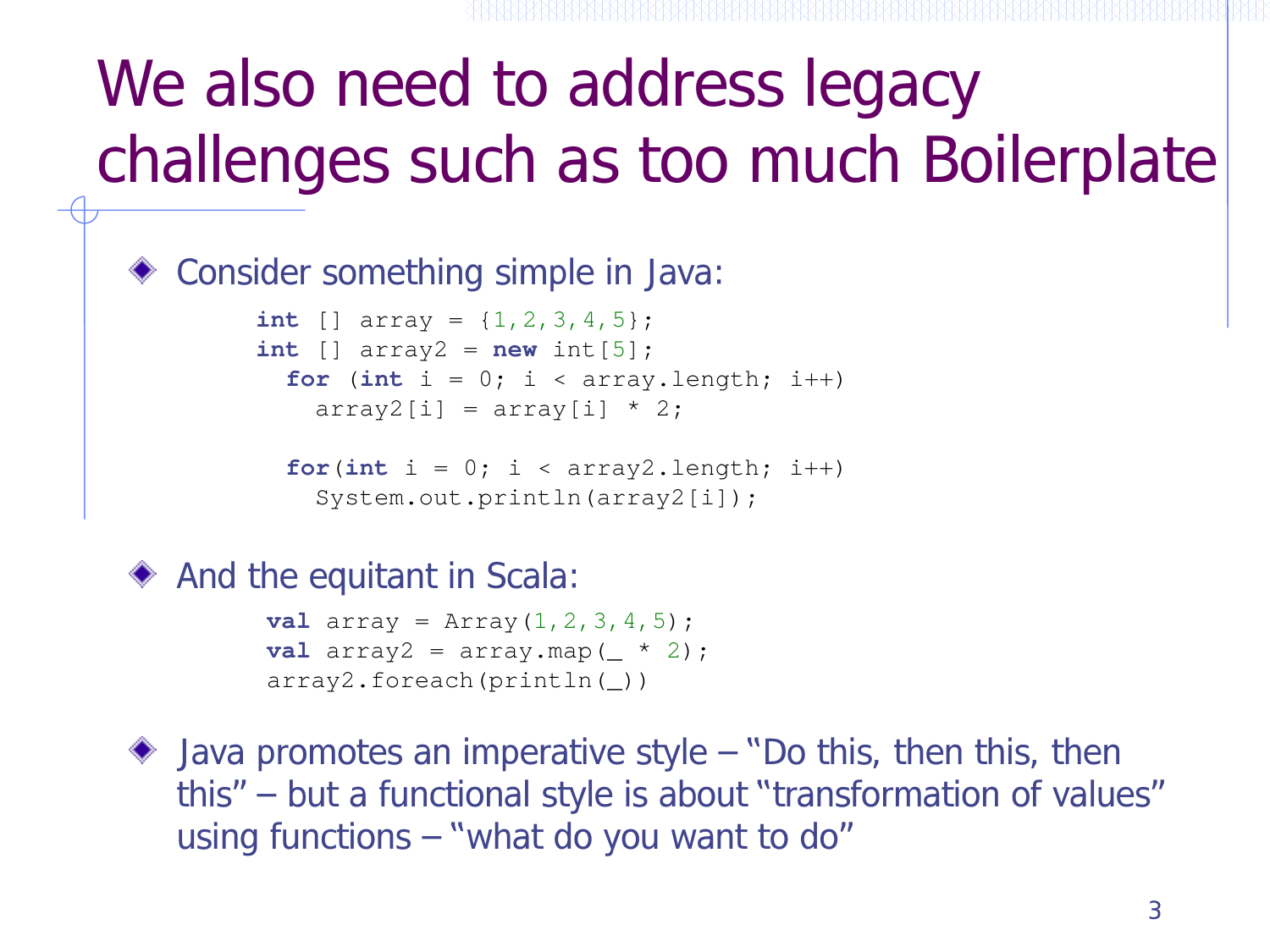

# We also need to address legacy challenges such as too much Boilerplate
Consider something simple in Java:
And the equitant in Scala:
Java promotes an imperative style – “Do this, then this, then this” – but a functional style is about “transformation of values” using functions – “what do you want to do”
int [] array = {1,2,3,4,5};
int [] array2 = new int[5];
  for (int i = 0; i < array.length; i++)
    array2[i] = array[i] * 2;

  for(int i = 0; i < array2.length; i++)
    System.out.println(array2[i]);
val array = Array(1,2,3,4,5);
val array2 = array.map(_ * 2);
array2.foreach(println(_))

3